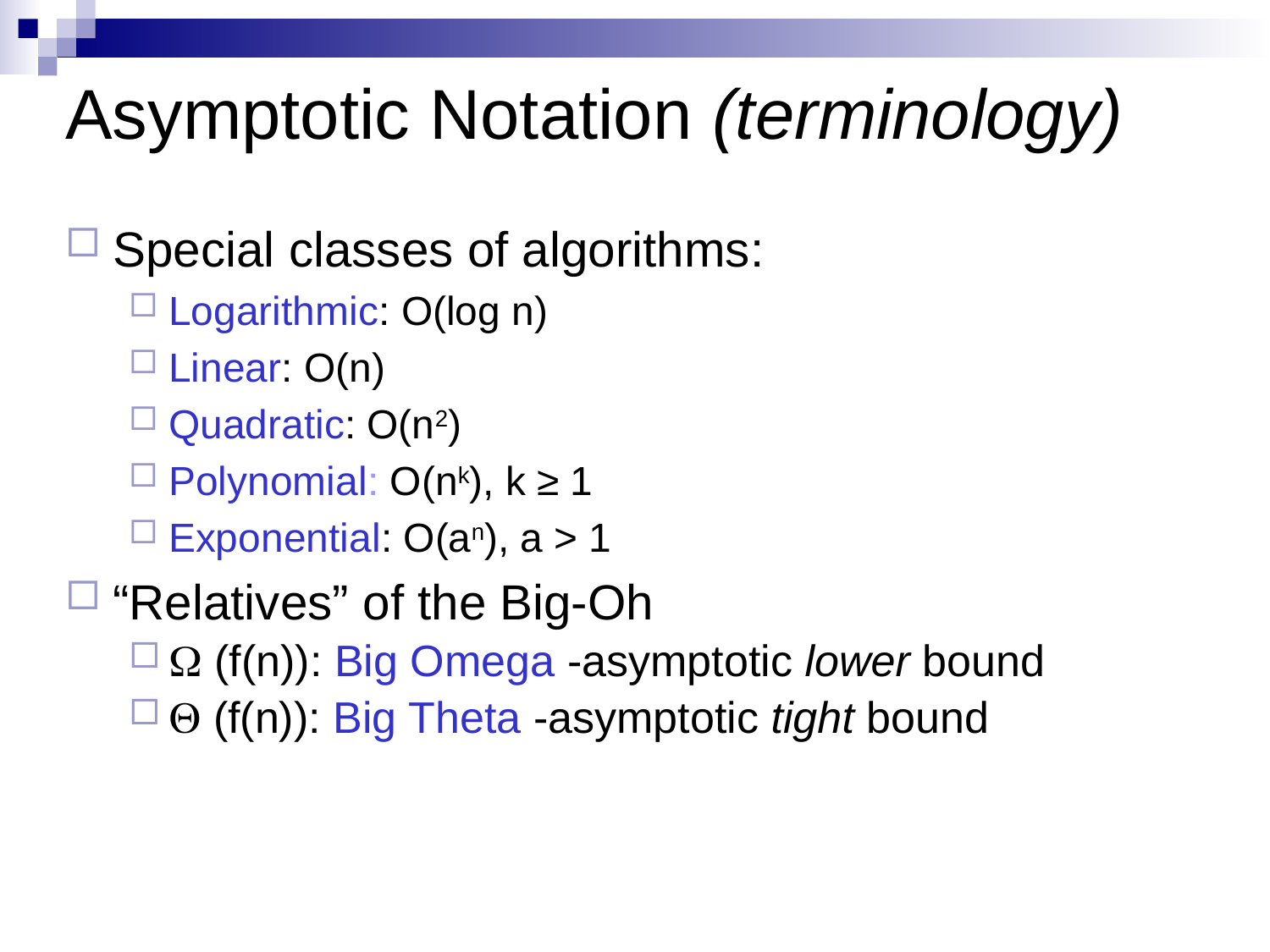

Asymptotic Notation (terminology)
Special classes of algorithms:
Logarithmic: O(log n)
Linear: O(n)
Quadratic: O(n2)
Polynomial: O(nk), k ≥ 1
Exponential: O(an), a > 1
“Relatives” of the Big-Oh
Ω (f(n)): Big Omega -asymptotic lower bound
Θ (f(n)): Big Theta -asymptotic tight bound